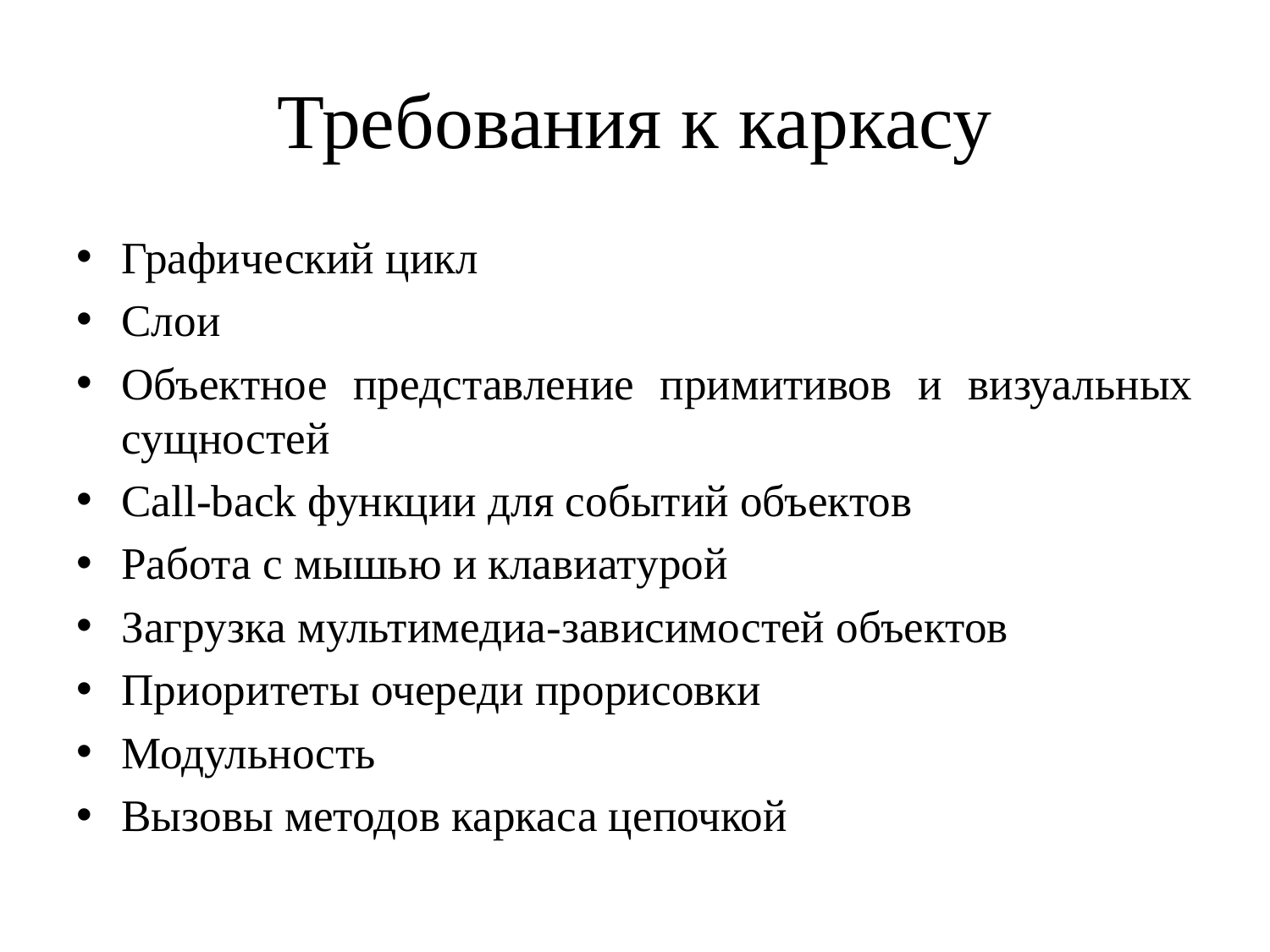

# Требования к каркасу
Графический цикл
Слои
Объектное представление примитивов и визуальных сущностей
Call-back функции для событий объектов
Работа с мышью и клавиатурой
Загрузка мультимедиа-зависимостей объектов
Приоритеты очереди прорисовки
Модульность
Вызовы методов каркаса цепочкой